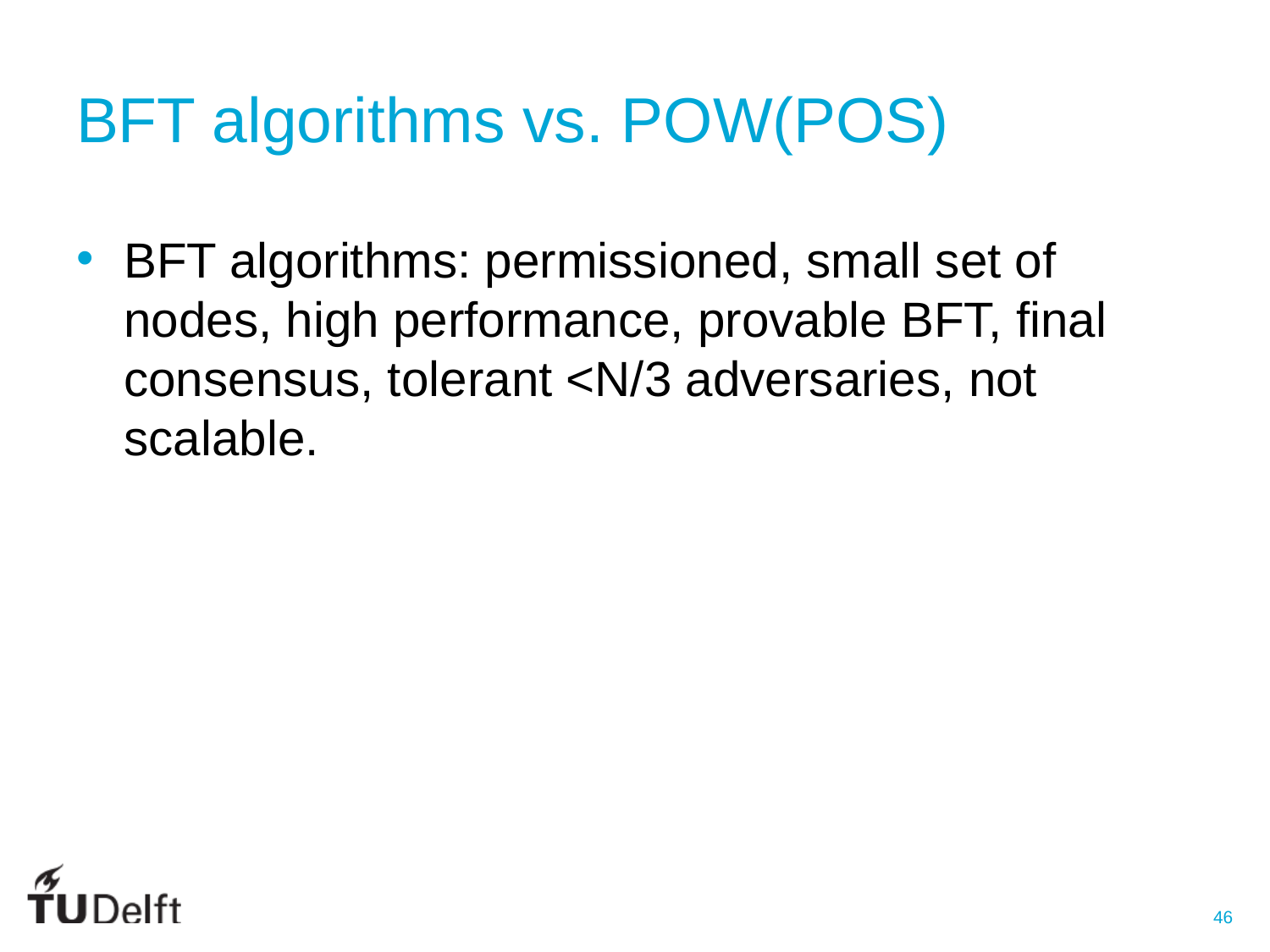

# BFT algorithms vs. POW(POS)
BFT algorithms: permissioned, small set of nodes, high performance, provable BFT, final consensus, tolerant <N/3 adversaries, not scalable.